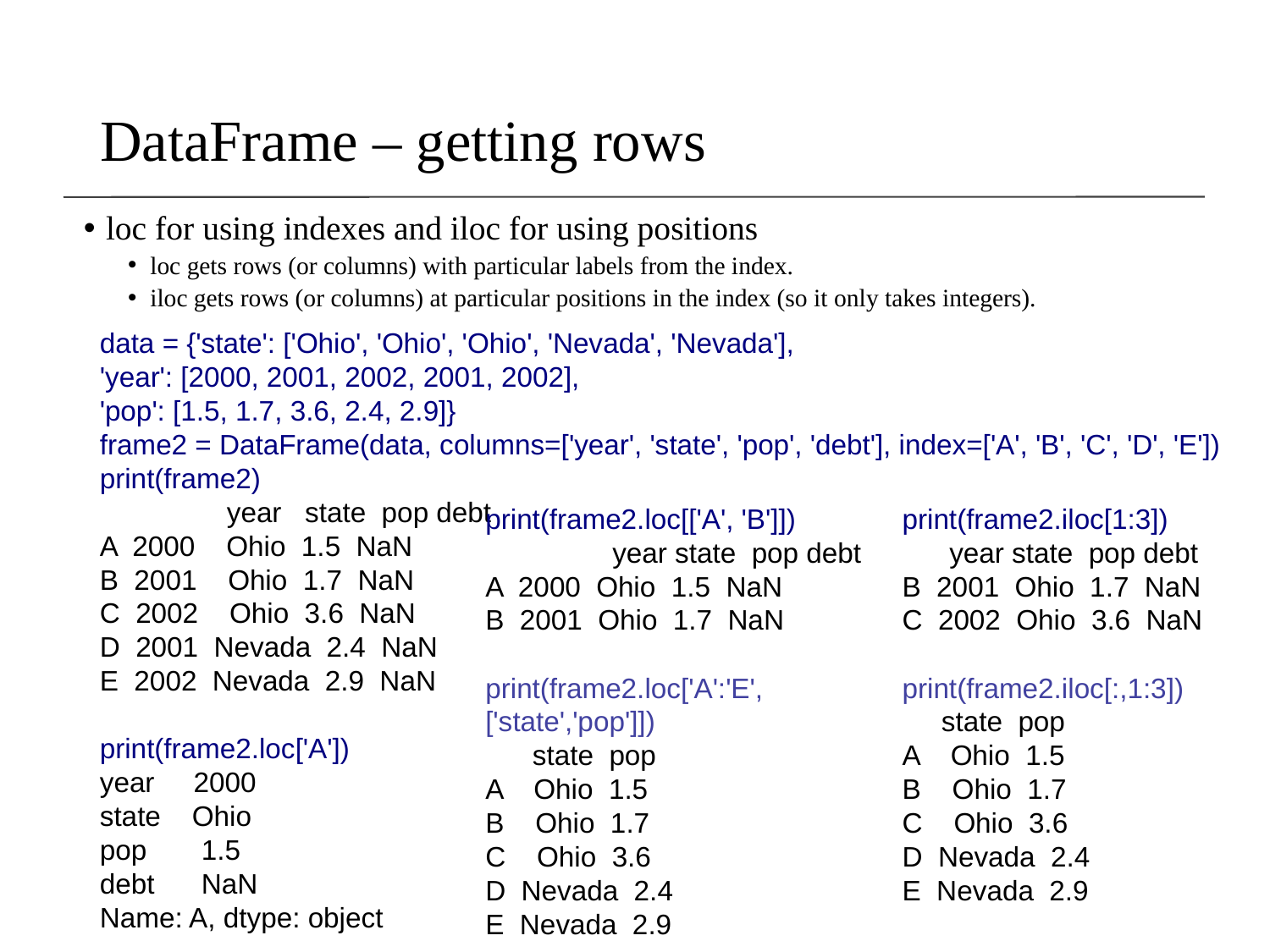

# DataFrame – getting rows
loc for using indexes and iloc for using positions
loc gets rows (or columns) with particular labels from the index.
iloc gets rows (or columns) at particular positions in the index (so it only takes integers).
data = {'state': ['Ohio', 'Ohio', 'Ohio', 'Nevada', 'Nevada'],
'year': [2000, 2001, 2002, 2001, 2002],
'pop': [1.5, 1.7, 3.6, 2.4, 2.9]}
frame2 = DataFrame(data, columns=['year', 'state', 'pop', 'debt'], index=['A', 'B', 'C', 'D', 'E'])
print(frame2)
 	year   state  pop debt
A  2000    Ohio  1.5  NaN
B  2001    Ohio  1.7  NaN
C  2002    Ohio  3.6  NaN
D  2001  Nevada  2.4  NaN
E  2002  Nevada  2.9  NaN

print(frame2.loc['A'])
year     2000
state    Ohio
pop       1.5
debt      NaN
Name: A, dtype: object
print(frame2.loc[['A', 'B']])
 	year state  pop debt
A  2000  Ohio  1.5  NaN
B  2001  Ohio  1.7  NaN

print(frame2.loc['A':'E',['state','pop']])
      state  pop
A    Ohio  1.5
B    Ohio  1.7
C    Ohio  3.6
D  Nevada  2.4
E  Nevada  2.9
print(frame2.iloc[1:3])
      year state  pop debt
B  2001  Ohio  1.7  NaN
C  2002  Ohio  3.6  NaN

print(frame2.iloc[:,1:3])
     state  pop
A    Ohio  1.5
B    Ohio  1.7
C    Ohio  3.6
D  Nevada  2.4
E  Nevada  2.9